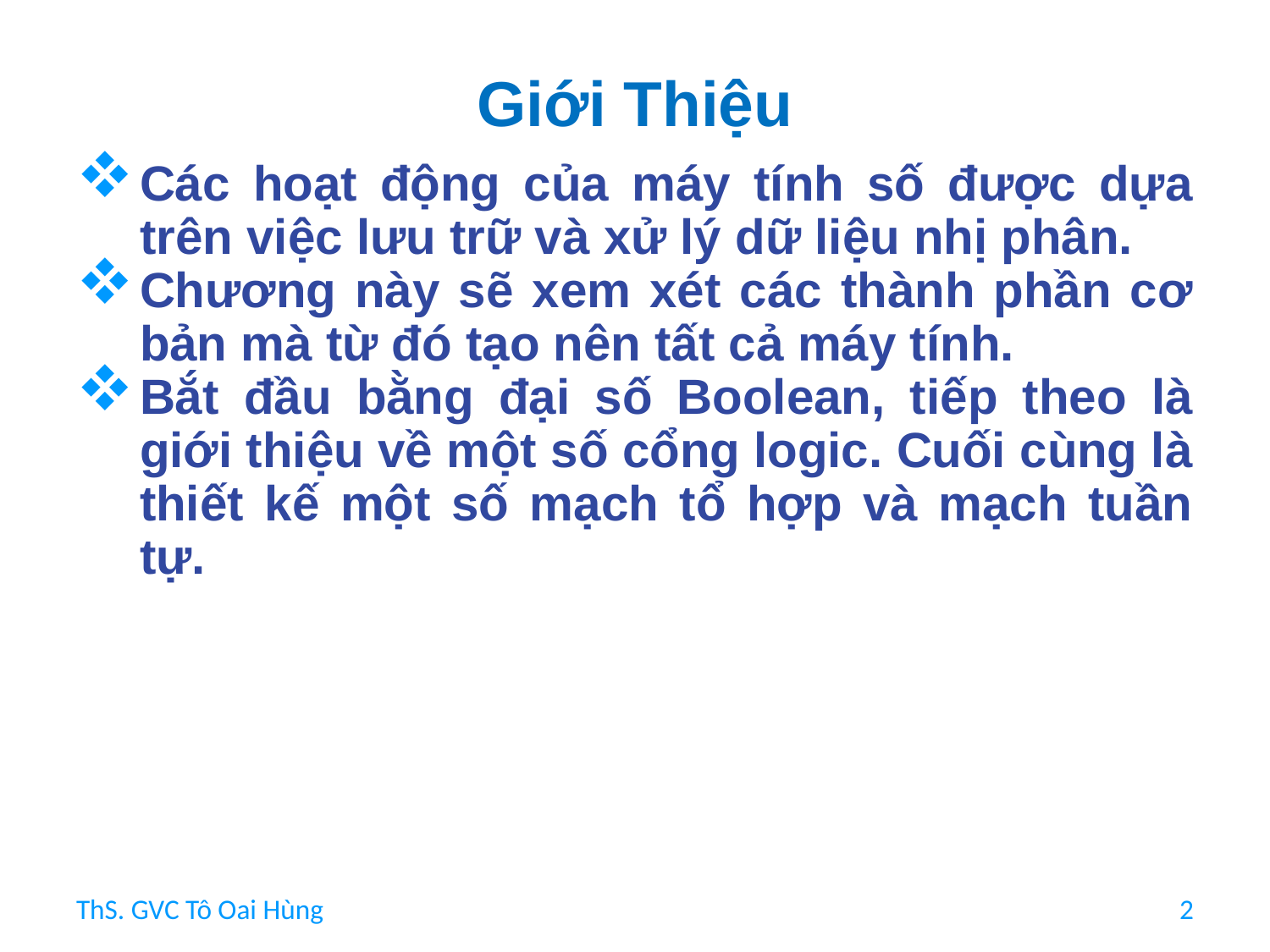

# Giới Thiệu
Các hoạt động của máy tính số được dựa trên việc lưu trữ và xử lý dữ liệu nhị phân.
Chương này sẽ xem xét các thành phần cơ bản mà từ đó tạo nên tất cả máy tính.
Bắt đầu bằng đại số Boolean, tiếp theo là giới thiệu về một số cổng logic. Cuối cùng là thiết kế một số mạch tổ hợp và mạch tuần tự.

ThS. GVC Tô Oai Hùng
2